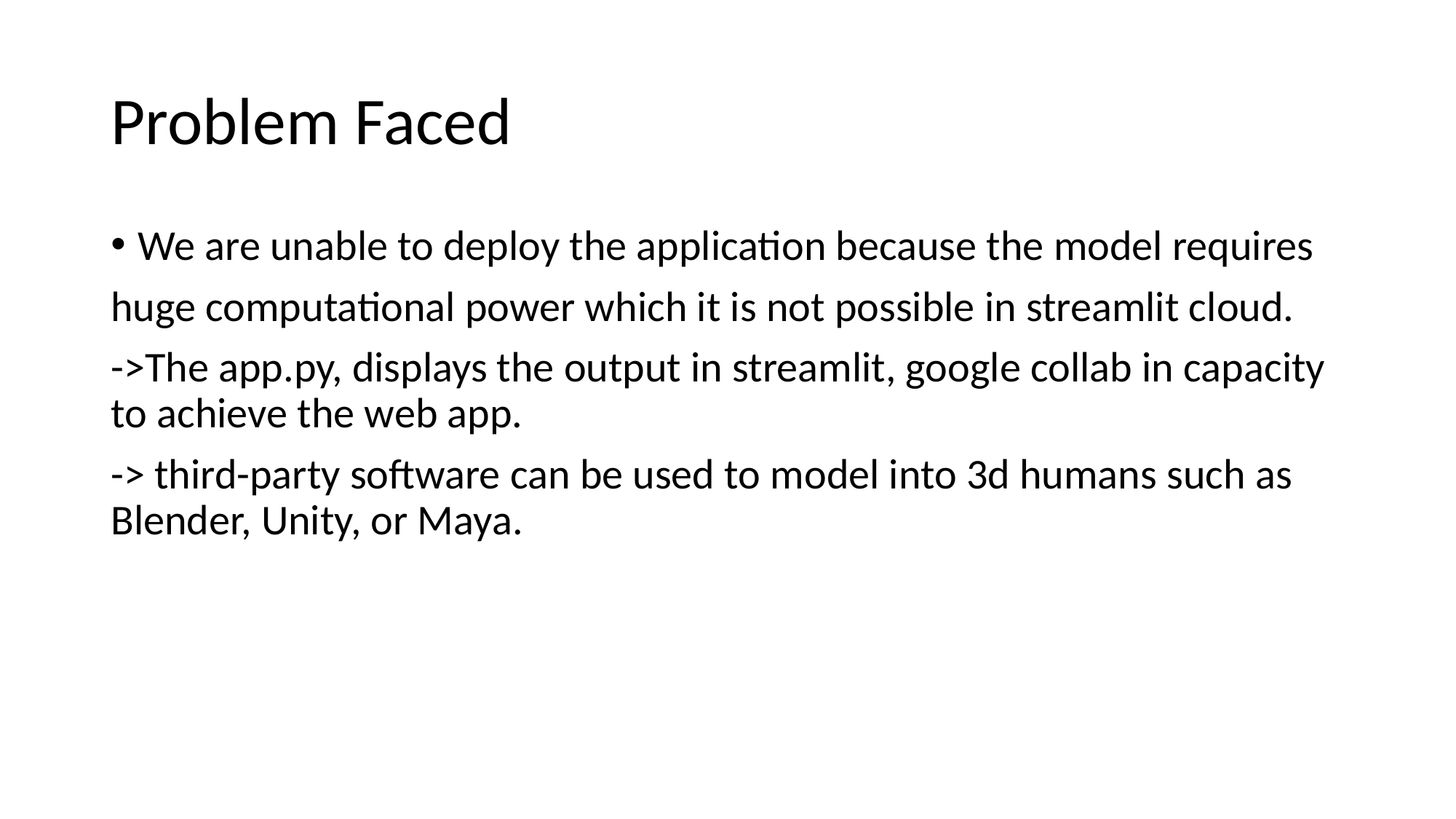

# Problem Faced
We are unable to deploy the application because the model requires
huge computational power which it is not possible in streamlit cloud.
->The app.py, displays the output in streamlit, google collab in capacity to achieve the web app.
-> third-party software can be used to model into 3d humans such as Blender, Unity, or Maya.